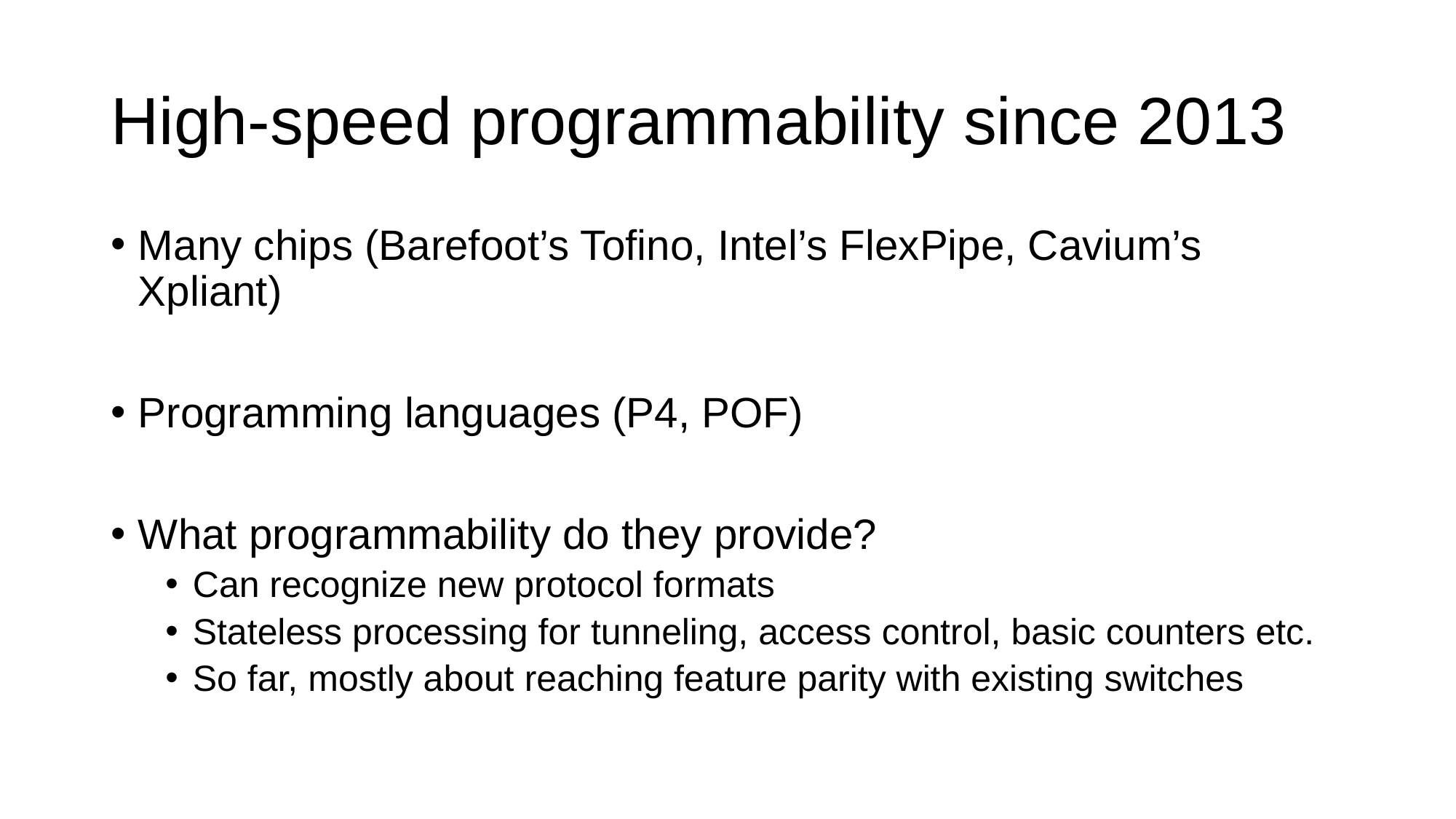

# High-speed programmability since 2013
Many chips (Barefoot’s Tofino, Intel’s FlexPipe, Cavium’s Xpliant)

Programming languages (P4, POF)

What programmability do they provide?
Can recognize new protocol formats
Stateless processing for tunneling, access control, basic counters etc.
So far, mostly about reaching feature parity with existing switches